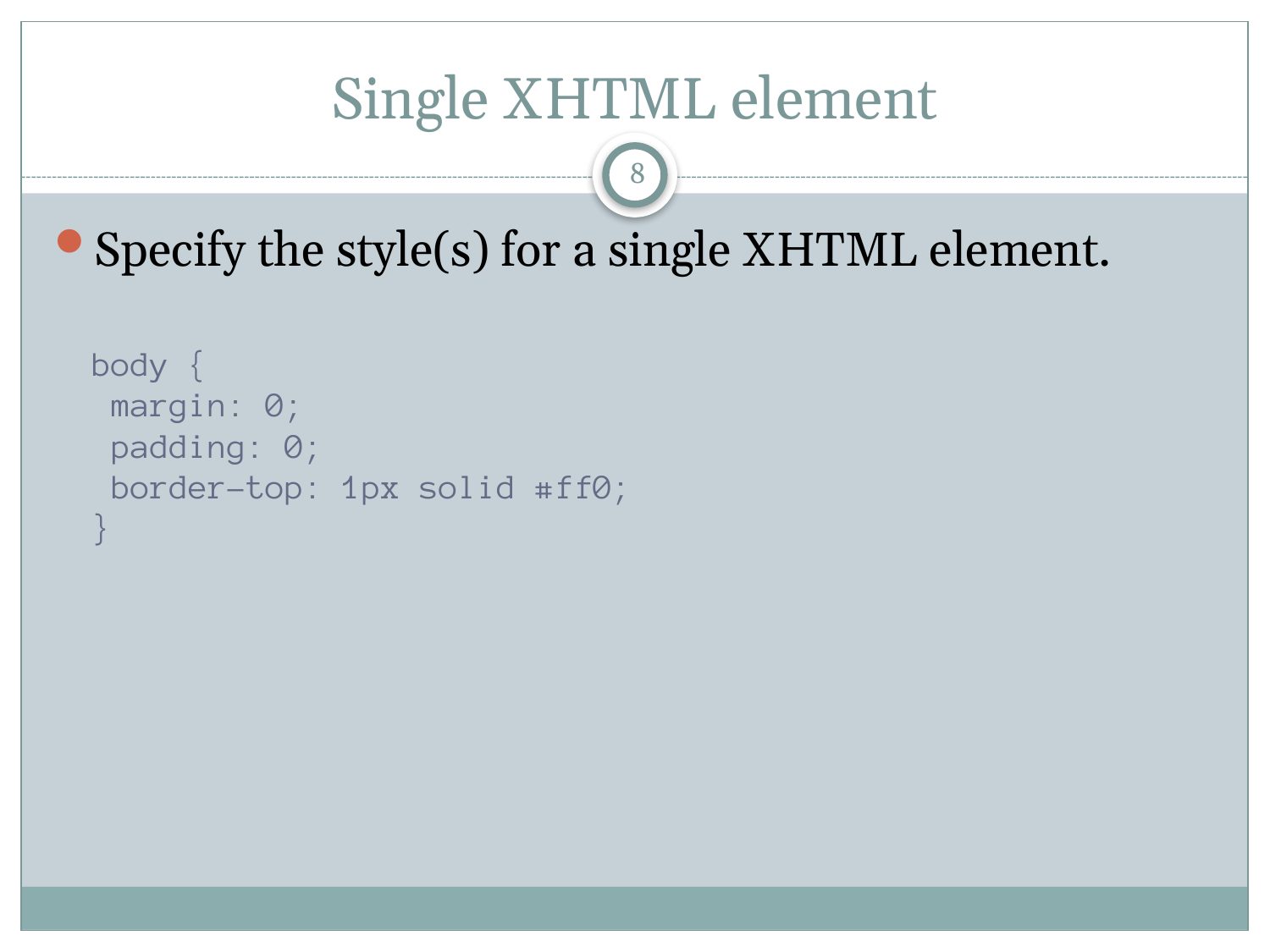

# Single XHTML element
8
Specify the style(s) for a single XHTML element.

body {
 margin: 0;
 padding: 0;
 border-top: 1px solid #ff0;
}